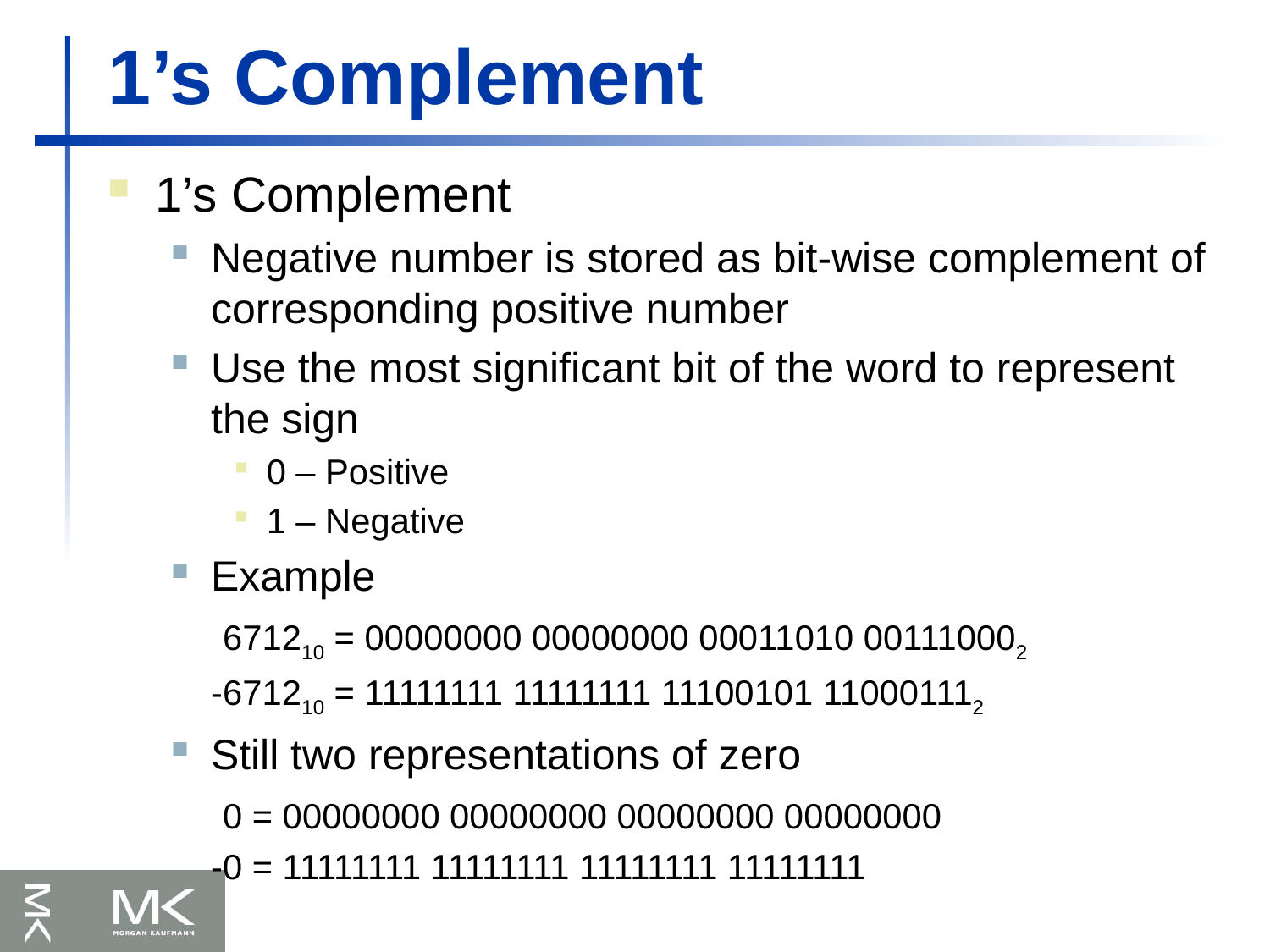

# 1’s Complement
1’s Complement
Negative number is stored as bit-wise complement of corresponding positive number
Use the most significant bit of the word to represent the sign
0 – Positive
1 – Negative
Example
 	 671210 = 00000000 00000000 00011010 001110002
	-671210 = 11111111 11111111 11100101 110001112
Still two representations of zero
	 0 = 00000000 00000000 00000000 00000000
	-0 = 11111111 11111111 11111111 11111111